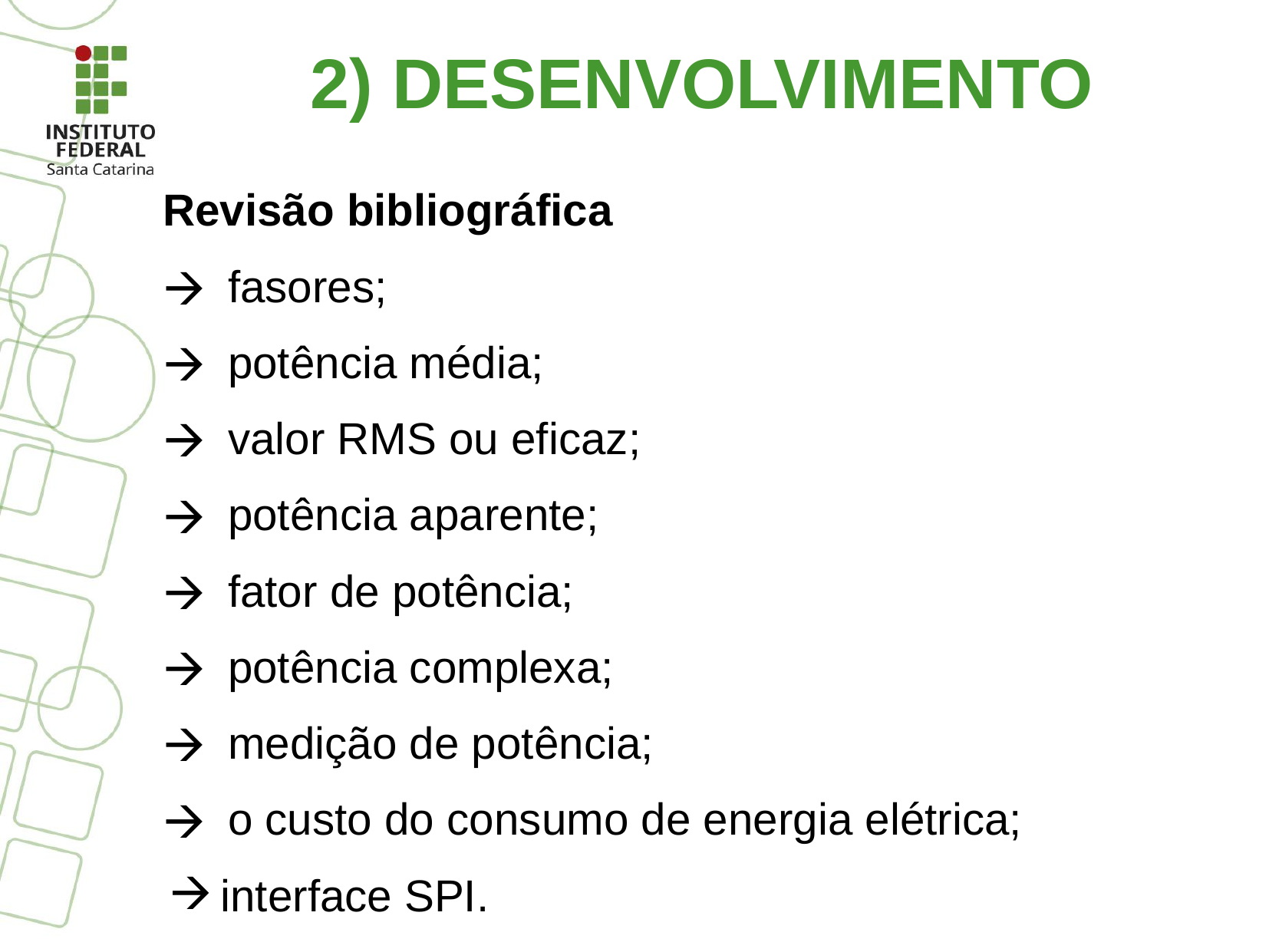

2) DESENVOLVIMENTO

Revisão bibliográfica
fasores;
potência média;
valor RMS ou eficaz;
potência aparente;
fator de potência;
potência complexa;
medição de potência;
o custo do consumo de energia elétrica;
interface SPI.